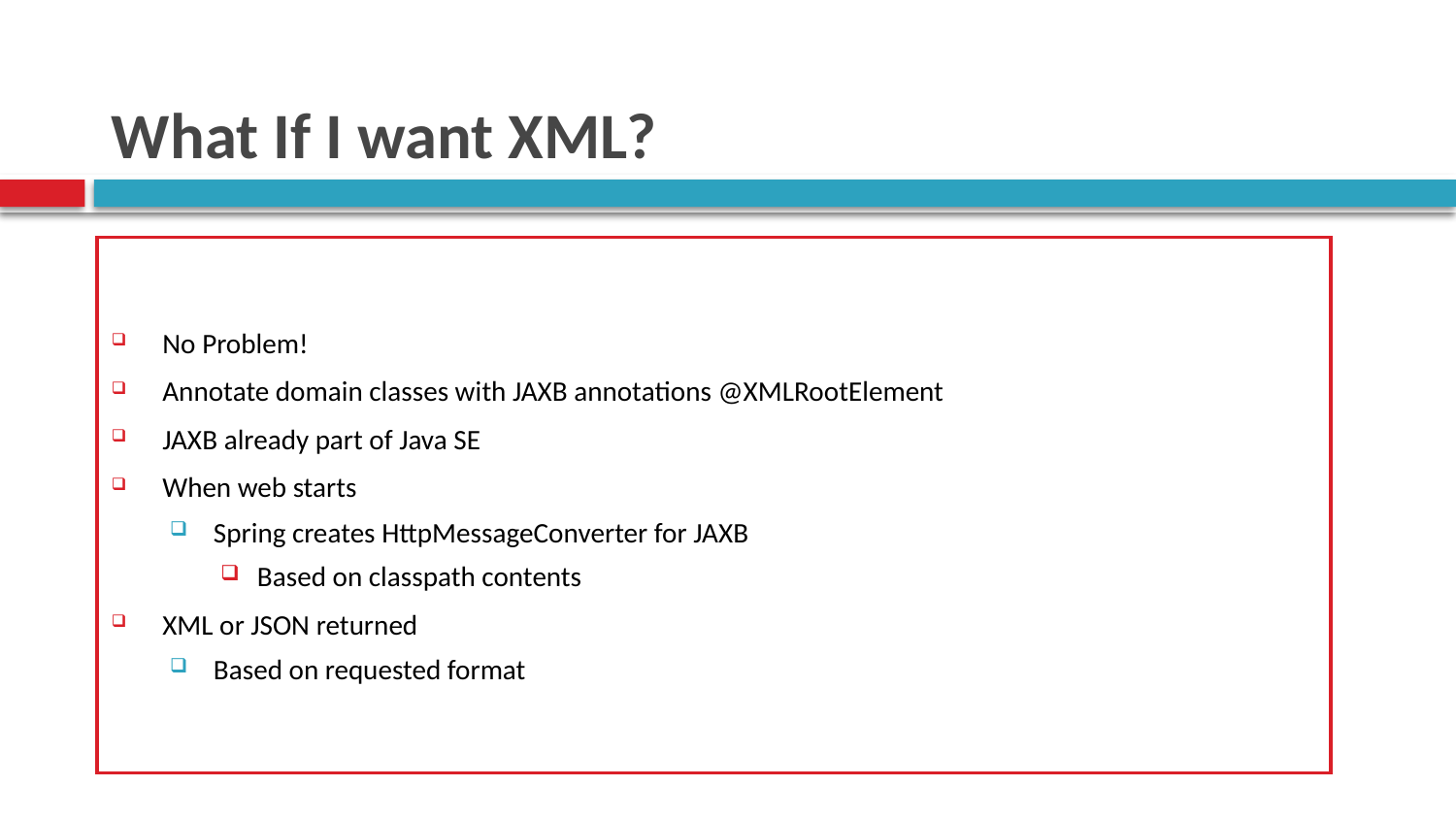

# What If I want XML?
No Problem!
Annotate domain classes with JAXB annotations @XMLRootElement
JAXB already part of Java SE
When web starts
Spring creates HttpMessageConverter for JAXB
Based on classpath contents
XML or JSON returned
Based on requested format